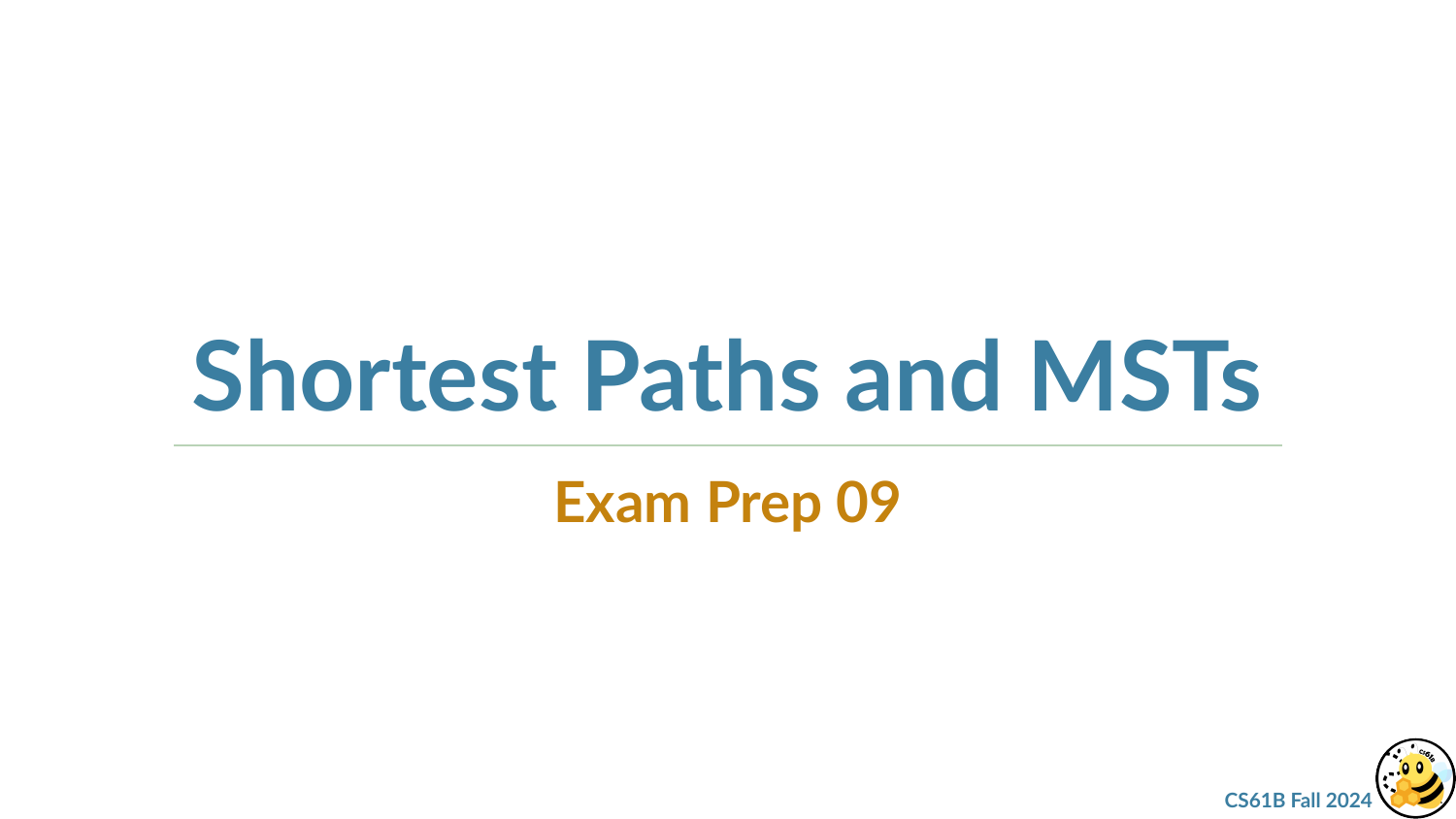

# Shortest Paths and MSTs
Exam Prep 09